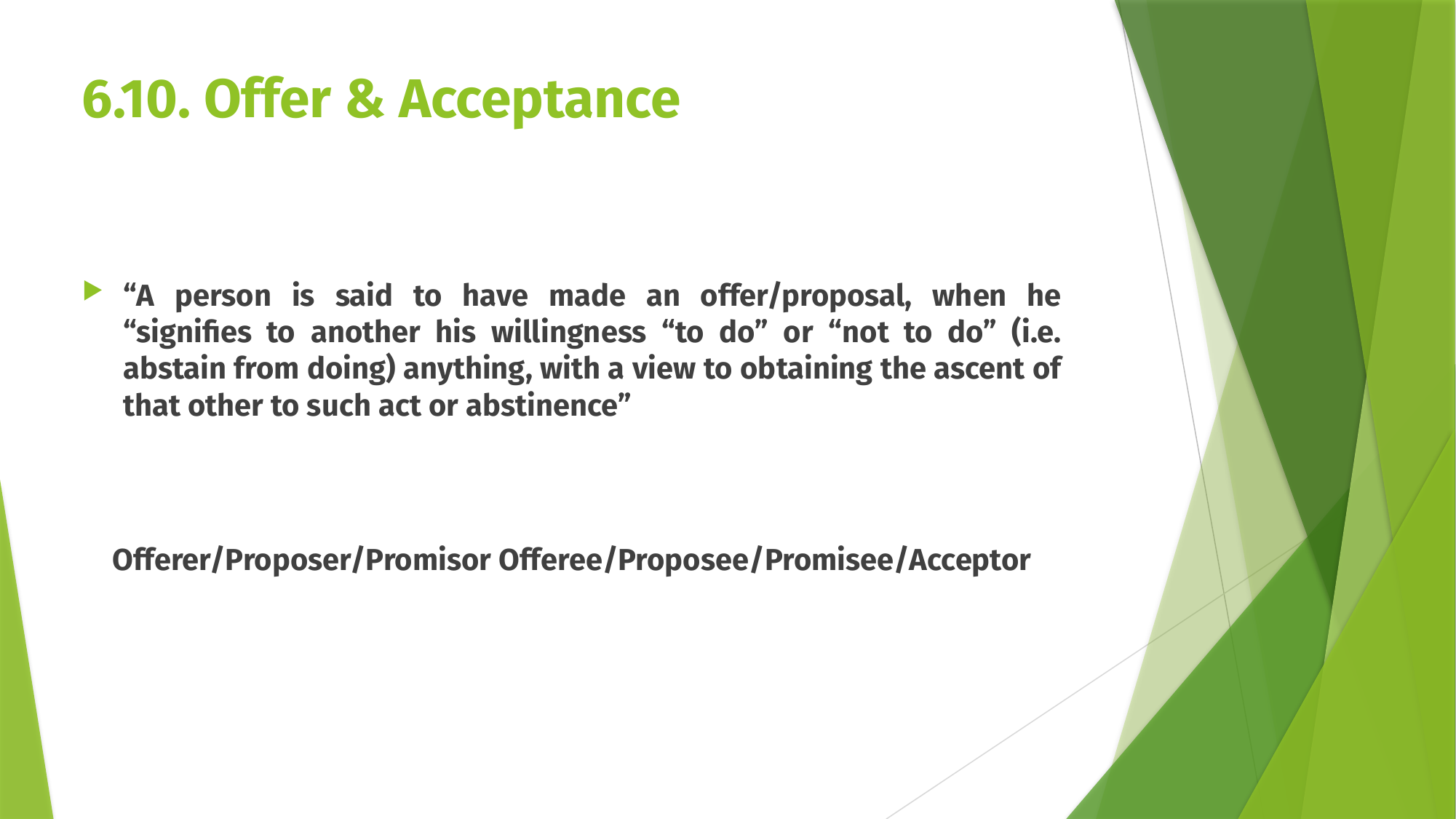

# 6.10. Offer & Acceptance
“A person is said to have made an offer/proposal, when he “signifies to another his willingness “to do” or “not to do” (i.e. abstain from doing) anything, with a view to obtaining the ascent of that other to such act or abstinence”

Offerer/Proposer/Promisor Offeree/Proposee/Promisee/Acceptor